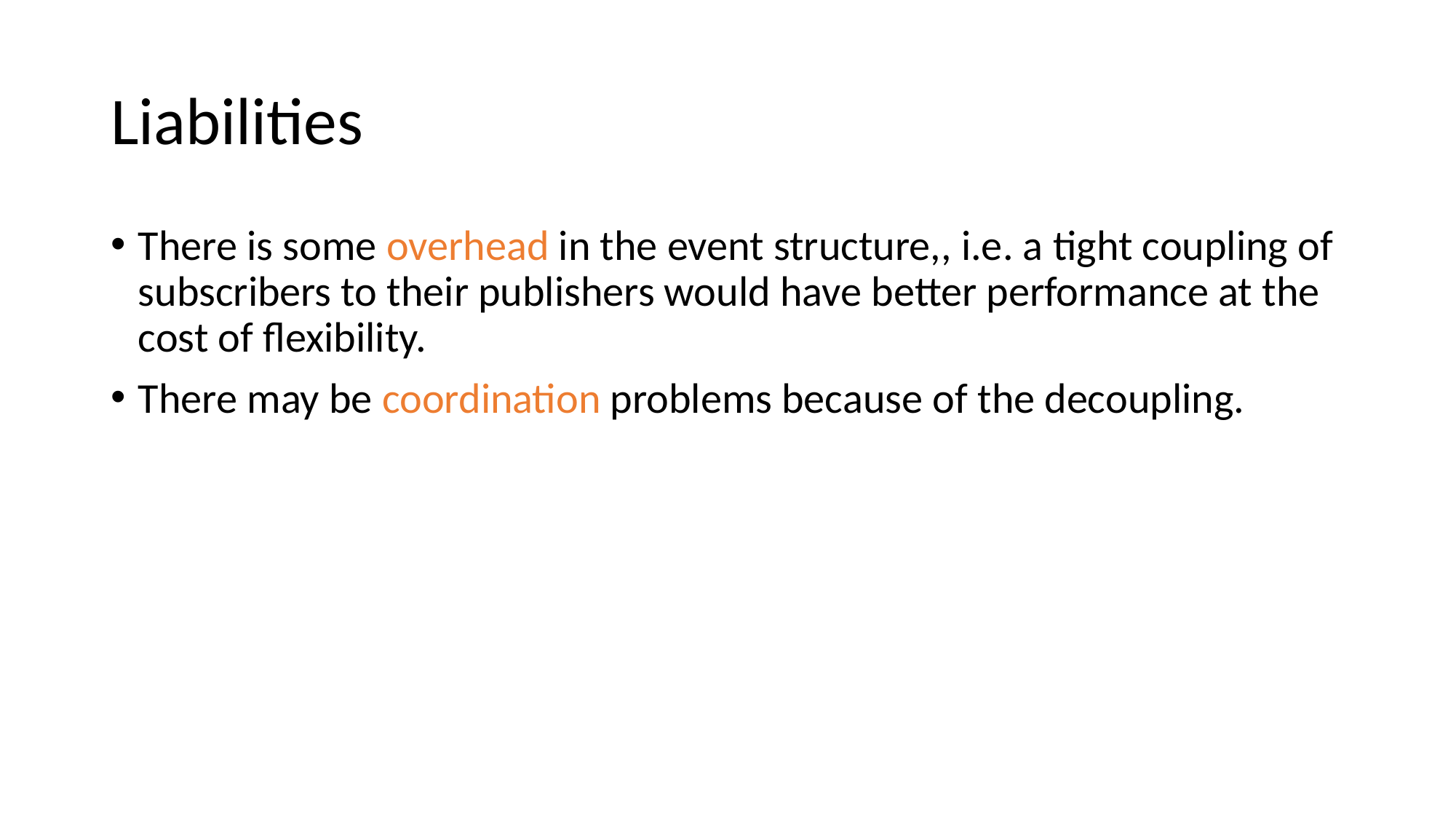

# Liabilities
There is some overhead in the event structure,, i.e. a tight coupling of subscribers to their publishers would have better performance at the cost of flexibility.
There may be coordination problems because of the decoupling.